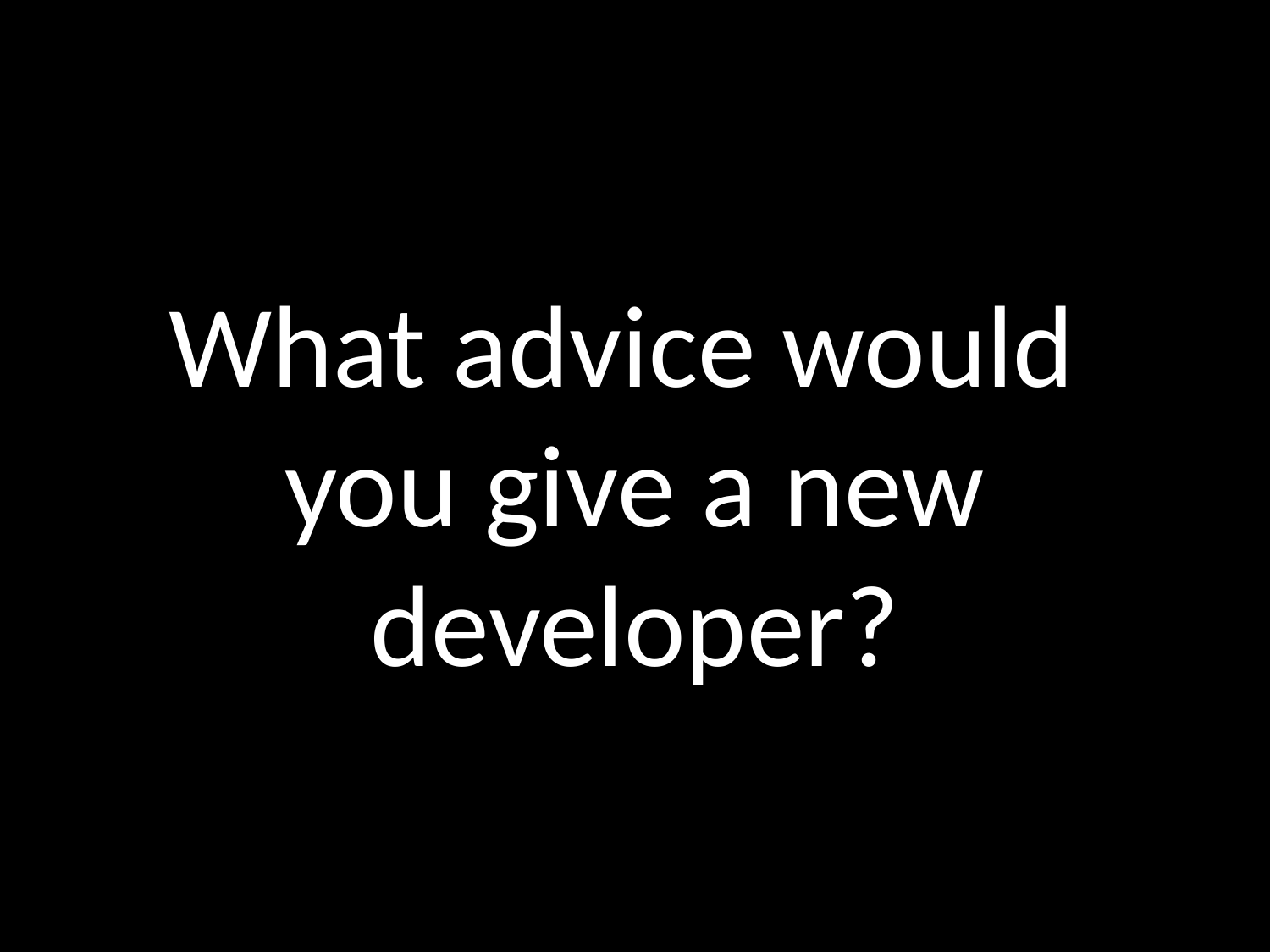

What advice would
you give a new developer?